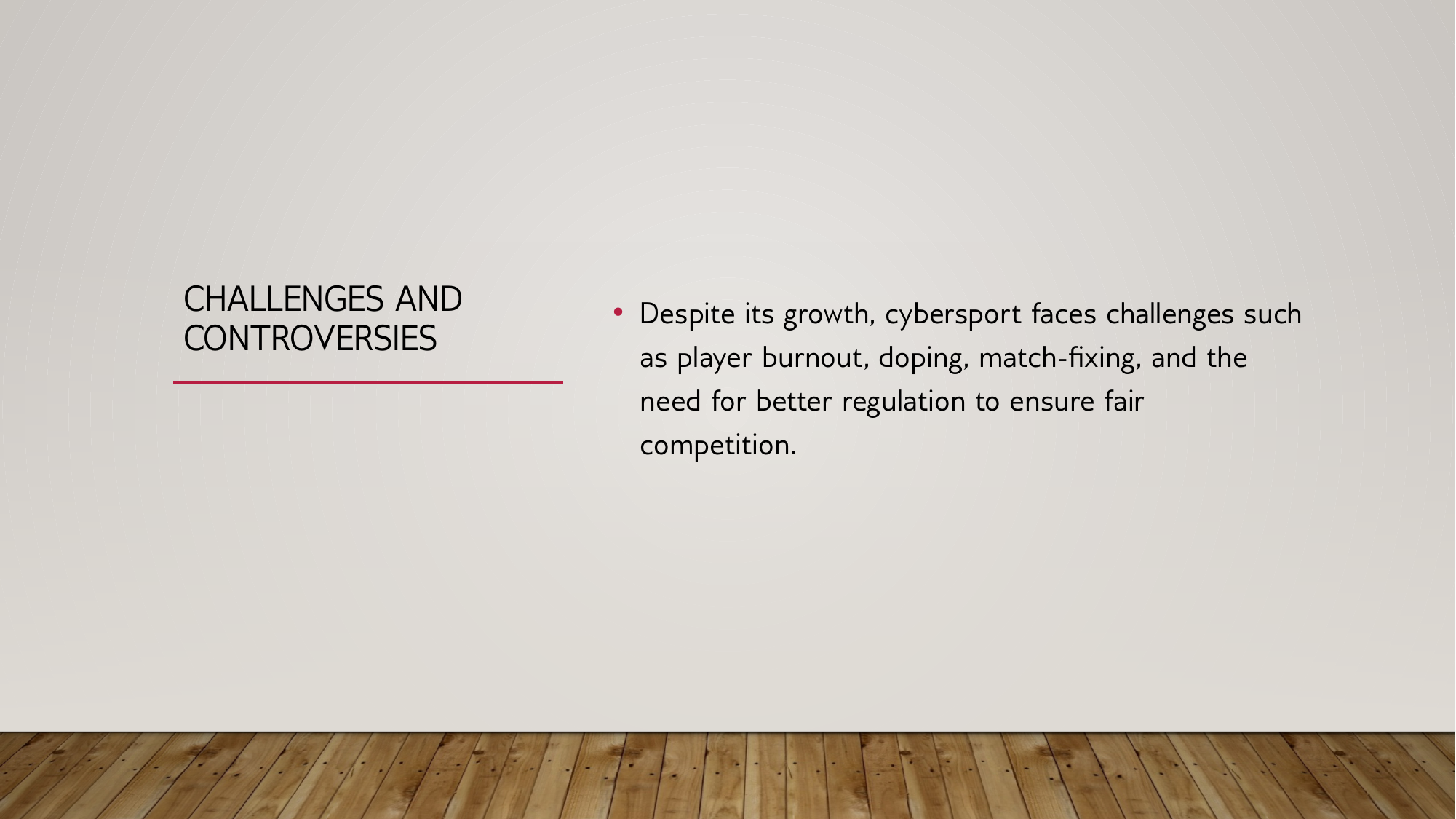

# Challenges and Controversies
Despite its growth, cybersport faces challenges such as player burnout, doping, match-fixing, and the need for better regulation to ensure fair competition.